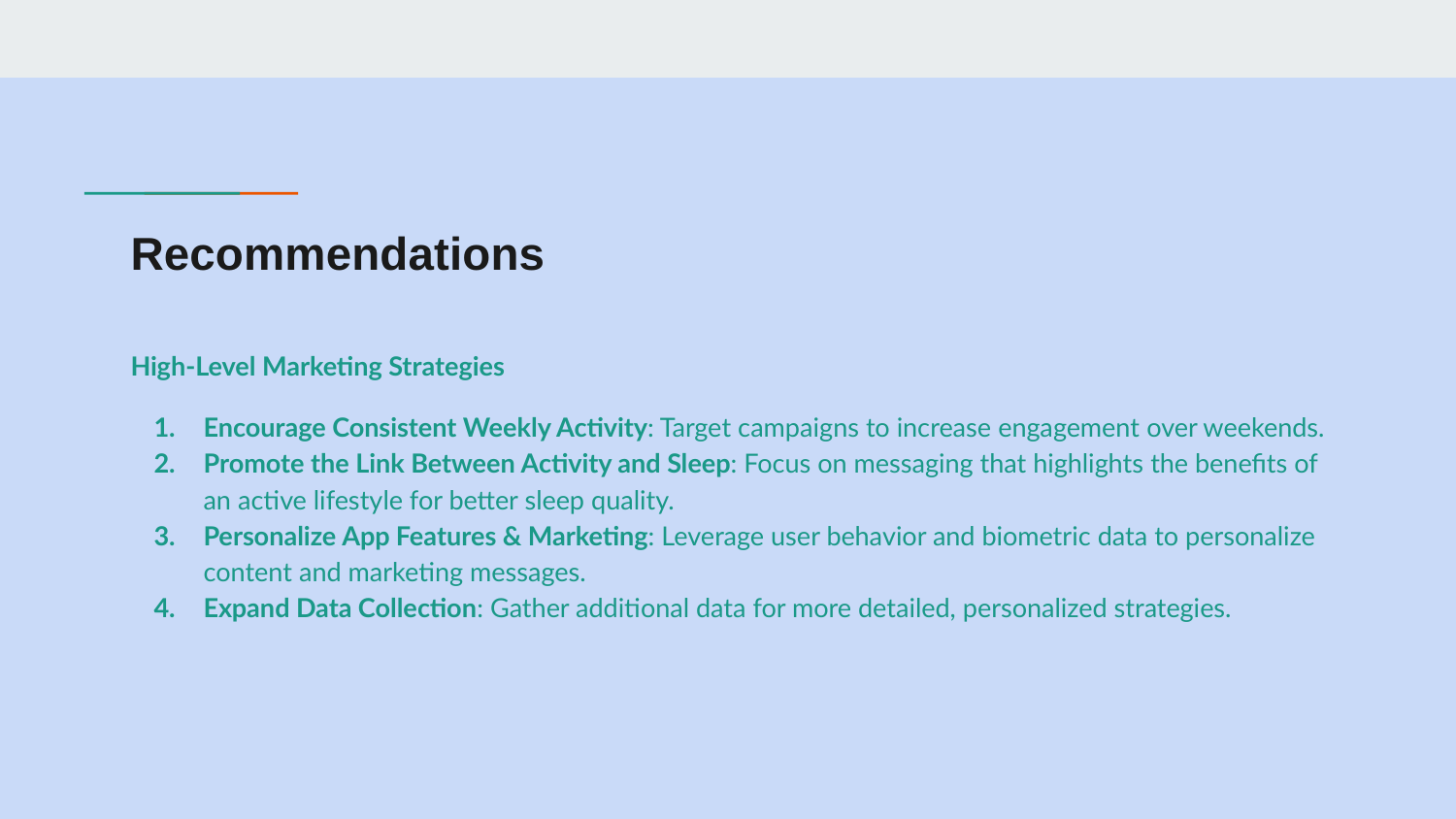

# Recommendations
High-Level Marketing Strategies
Encourage Consistent Weekly Activity: Target campaigns to increase engagement over weekends.
Promote the Link Between Activity and Sleep: Focus on messaging that highlights the benefits of an active lifestyle for better sleep quality.
Personalize App Features & Marketing: Leverage user behavior and biometric data to personalize content and marketing messages.
Expand Data Collection: Gather additional data for more detailed, personalized strategies.